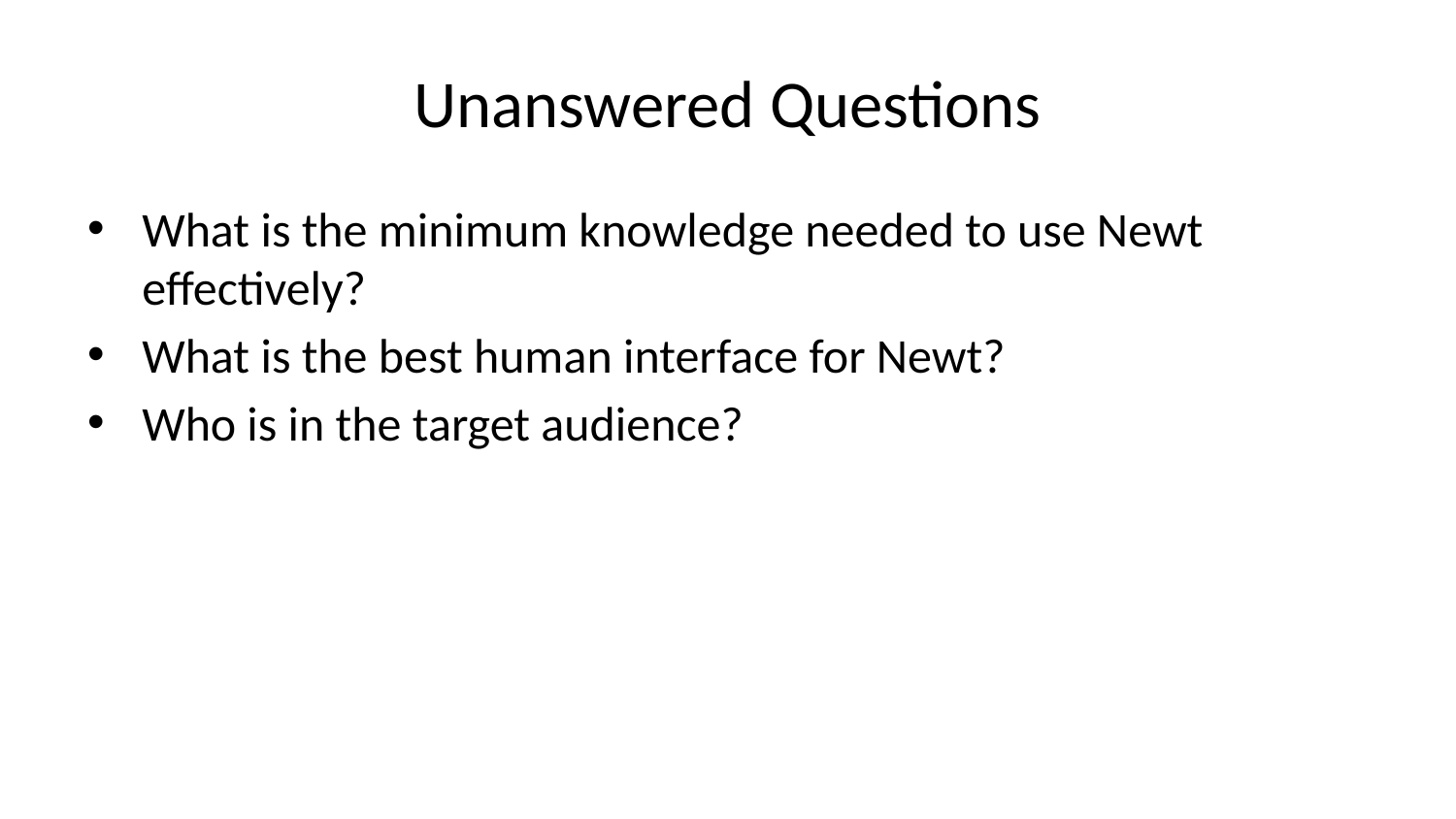

# Unanswered Questions
What is the minimum knowledge needed to use Newt effectively?
What is the best human interface for Newt?
Who is in the target audience?